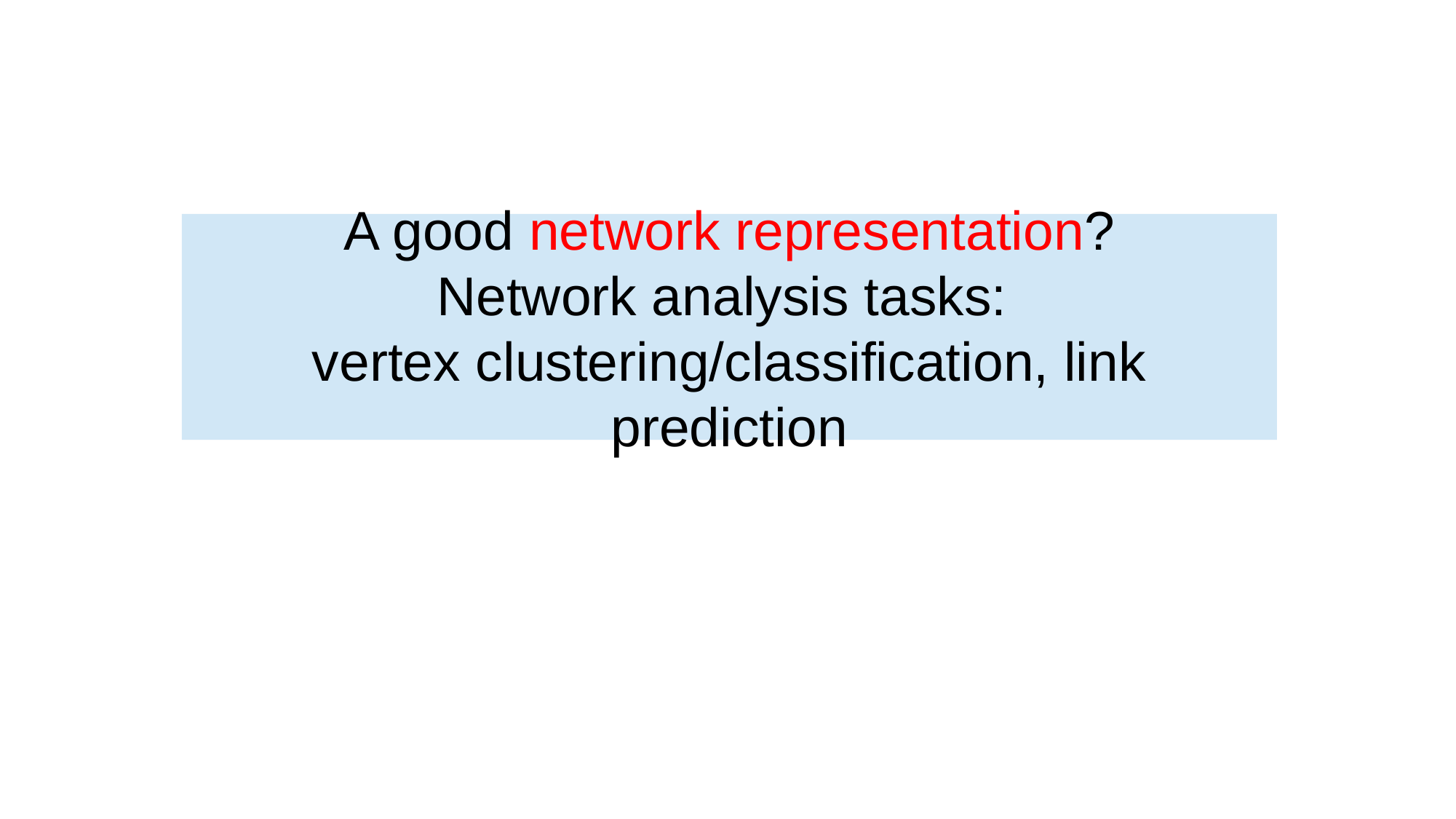

A good network representation?
Network analysis tasks:
vertex clustering/classification, link prediction